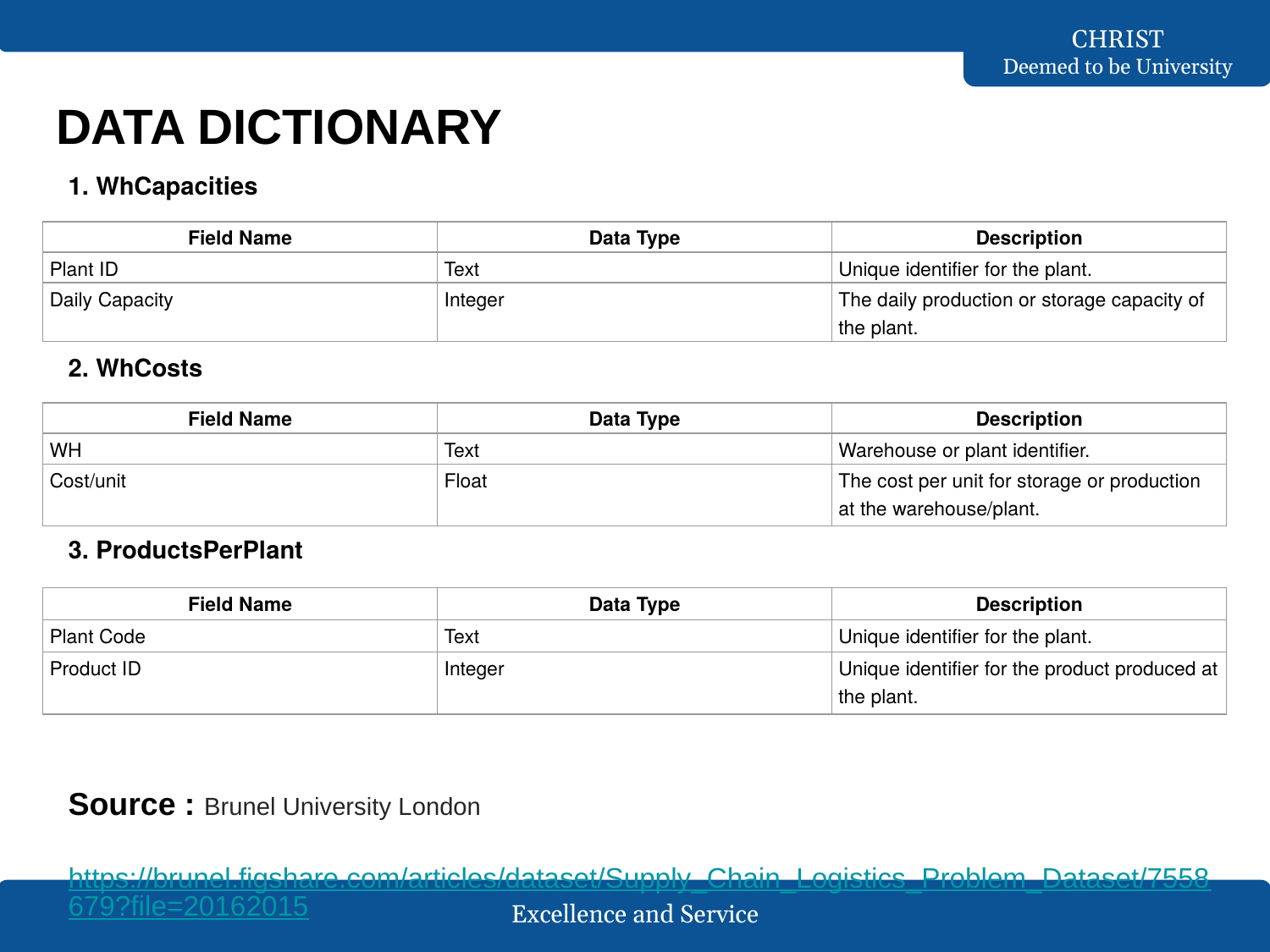

# DATA DICTIONARY
1. WhCapacities

2. WhCosts

3. ProductsPerPlant

Source : Brunel University London
 https://brunel.figshare.com/articles/dataset/Supply_Chain_Logistics_Problem_Dataset/7558679?file=20162015
| Field Name | Data Type | Description |
| --- | --- | --- |
| Plant ID | Text | Unique identifier for the plant. |
| Daily Capacity | Integer | The daily production or storage capacity of the plant. |
| Field Name | Data Type | Description |
| --- | --- | --- |
| WH | Text | Warehouse or plant identifier. |
| Cost/unit | Float | The cost per unit for storage or production at the warehouse/plant. |
| Field Name | Data Type | Description |
| --- | --- | --- |
| Plant Code | Text | Unique identifier for the plant. |
| Product ID | Integer | Unique identifier for the product produced at the plant. |